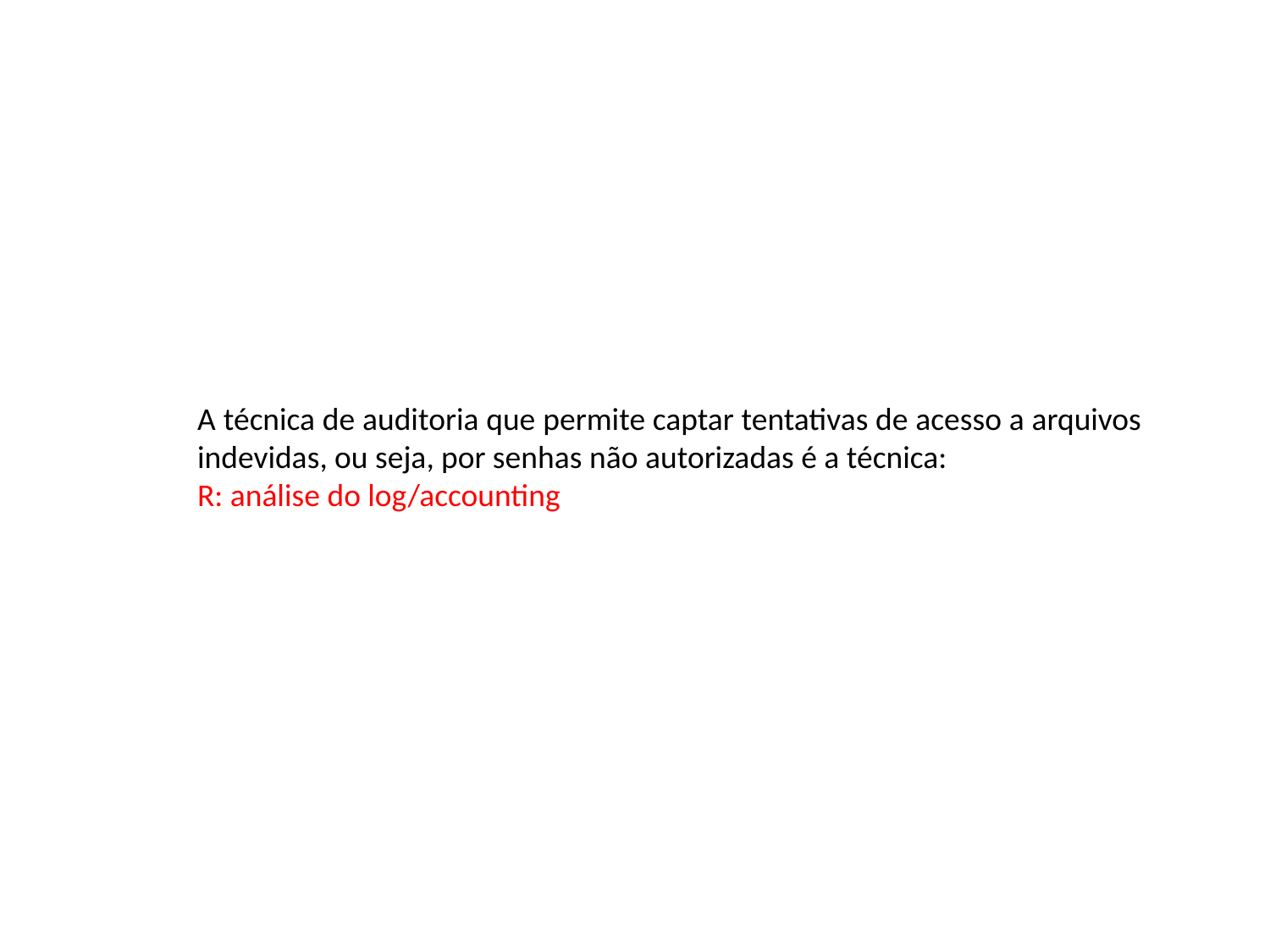

A técnica de auditoria que permite captar tentativas de acesso a arquivos indevidas, ou seja, por senhas não autorizadas é a técnica:
R: análise do log/accounting